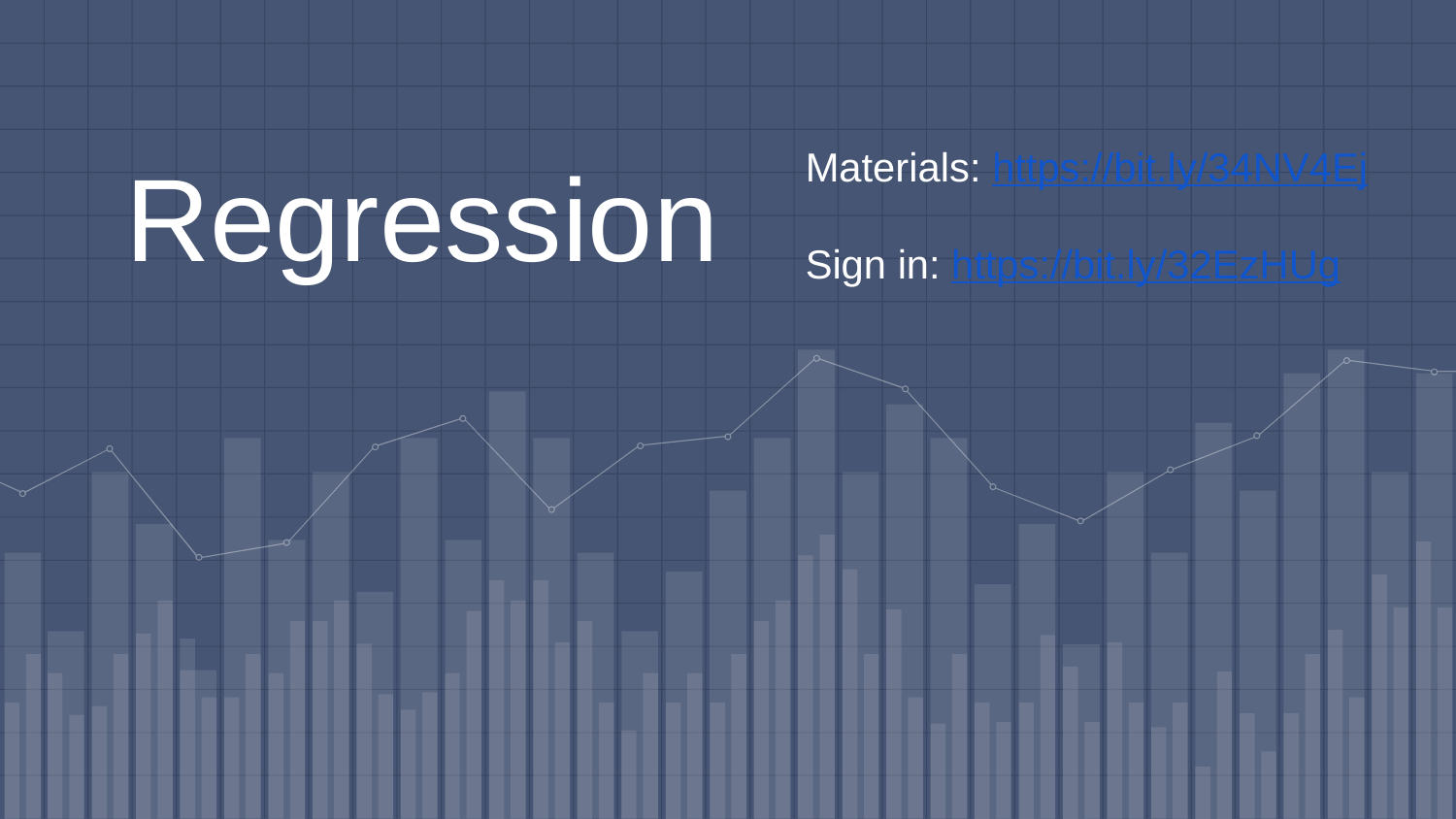

Materials: https://bit.ly/34NV4Ej

Sign in: https://bit.ly/32EzHUg

# Regression